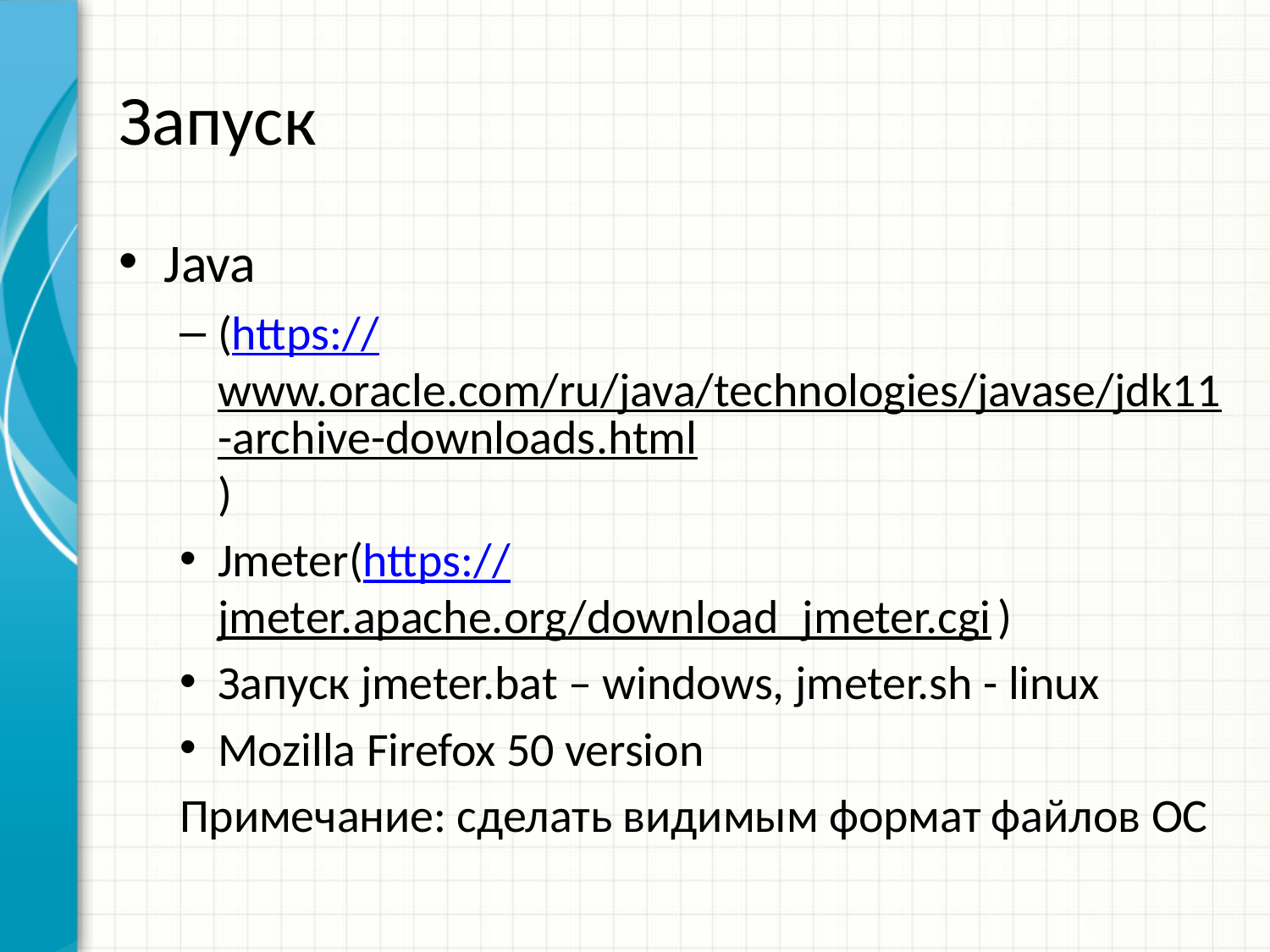

# Запуск
Java
(https://www.oracle.com/ru/java/technologies/javase/jdk11-archive-downloads.html)
Jmeter(https://jmeter.apache.org/download_jmeter.cgi )
Запуск jmeter.bat – windows, jmeter.sh - linux
Mozilla Firefox 50 version
Примечание: сделать видимым формат файлов ОС